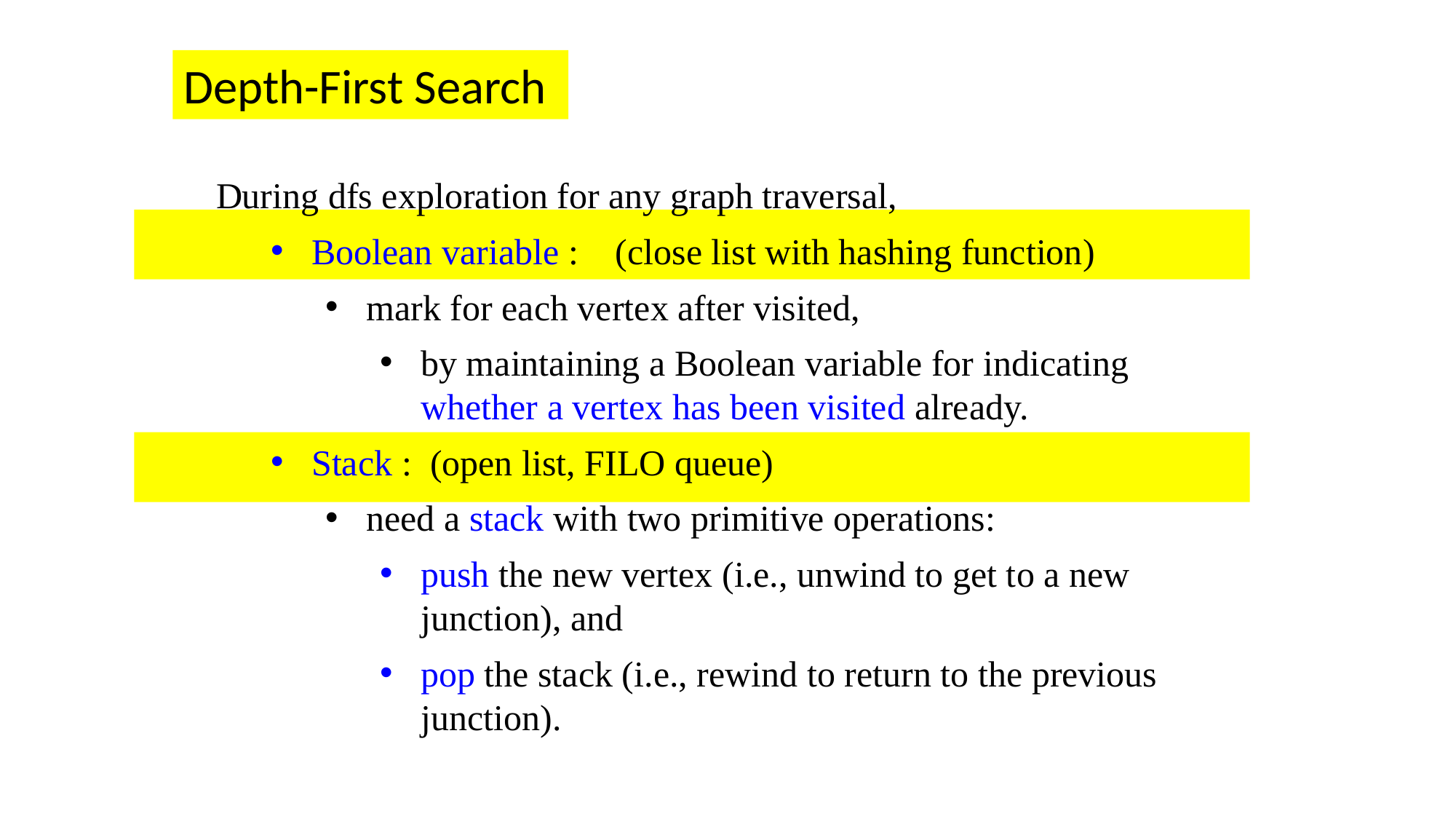

Depth-First Search
During dfs exploration for any graph traversal,
Boolean variable :    (close list with hashing function)
mark for each vertex after visited,
by maintaining a Boolean variable for indicating whether a vertex has been visited already.
Stack :  (open list, FILO queue)
need a stack with two primitive operations:
push the new vertex (i.e., unwind to get to a new junction), and
pop the stack (i.e., rewind to return to the previous junction).